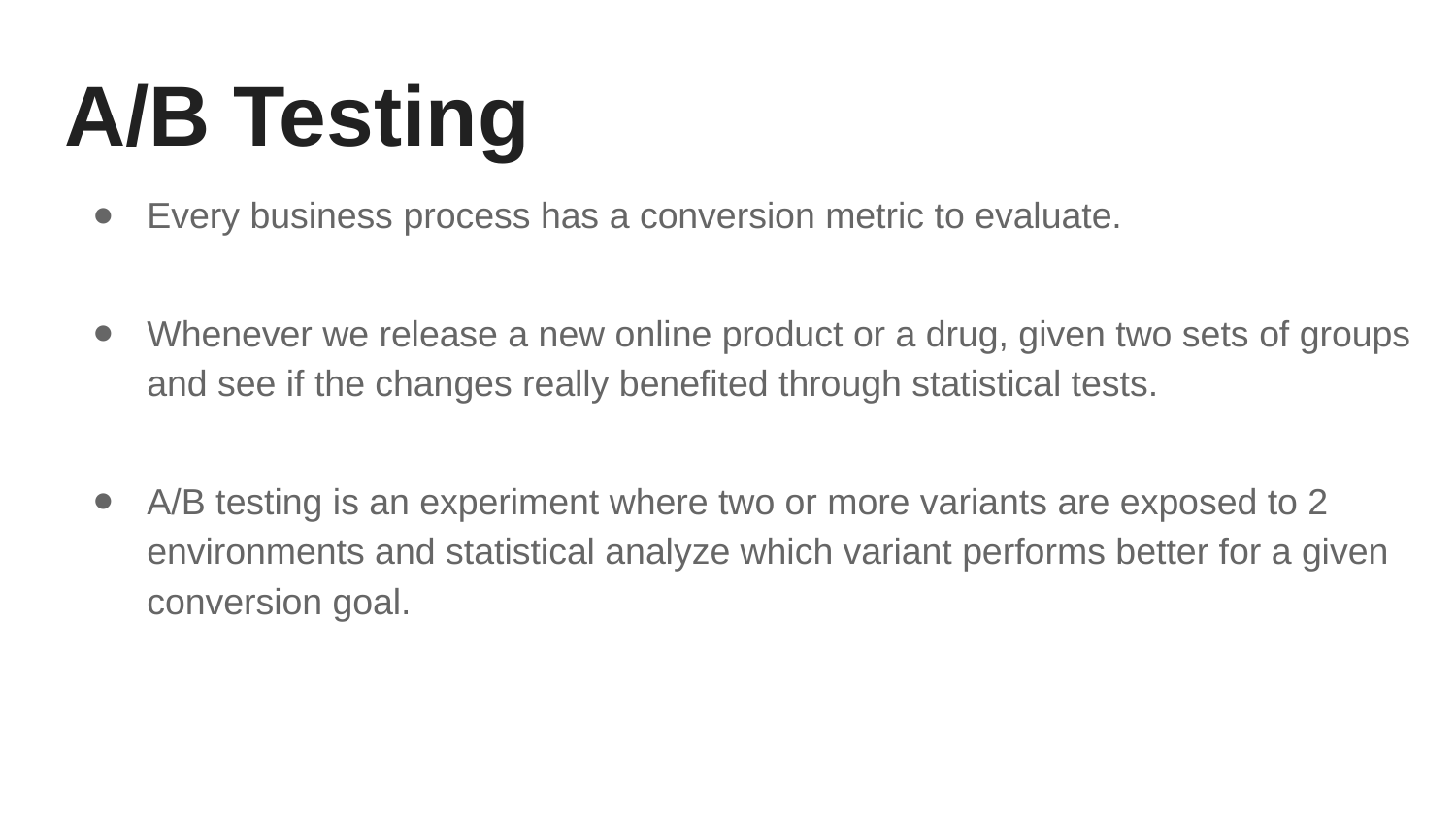

# A/B Testing
Every business process has a conversion metric to evaluate.

Whenever we release a new online product or a drug, given two sets of groups and see if the changes really benefited through statistical tests.

A/B testing is an experiment where two or more variants are exposed to 2 environments and statistical analyze which variant performs better for a given conversion goal.